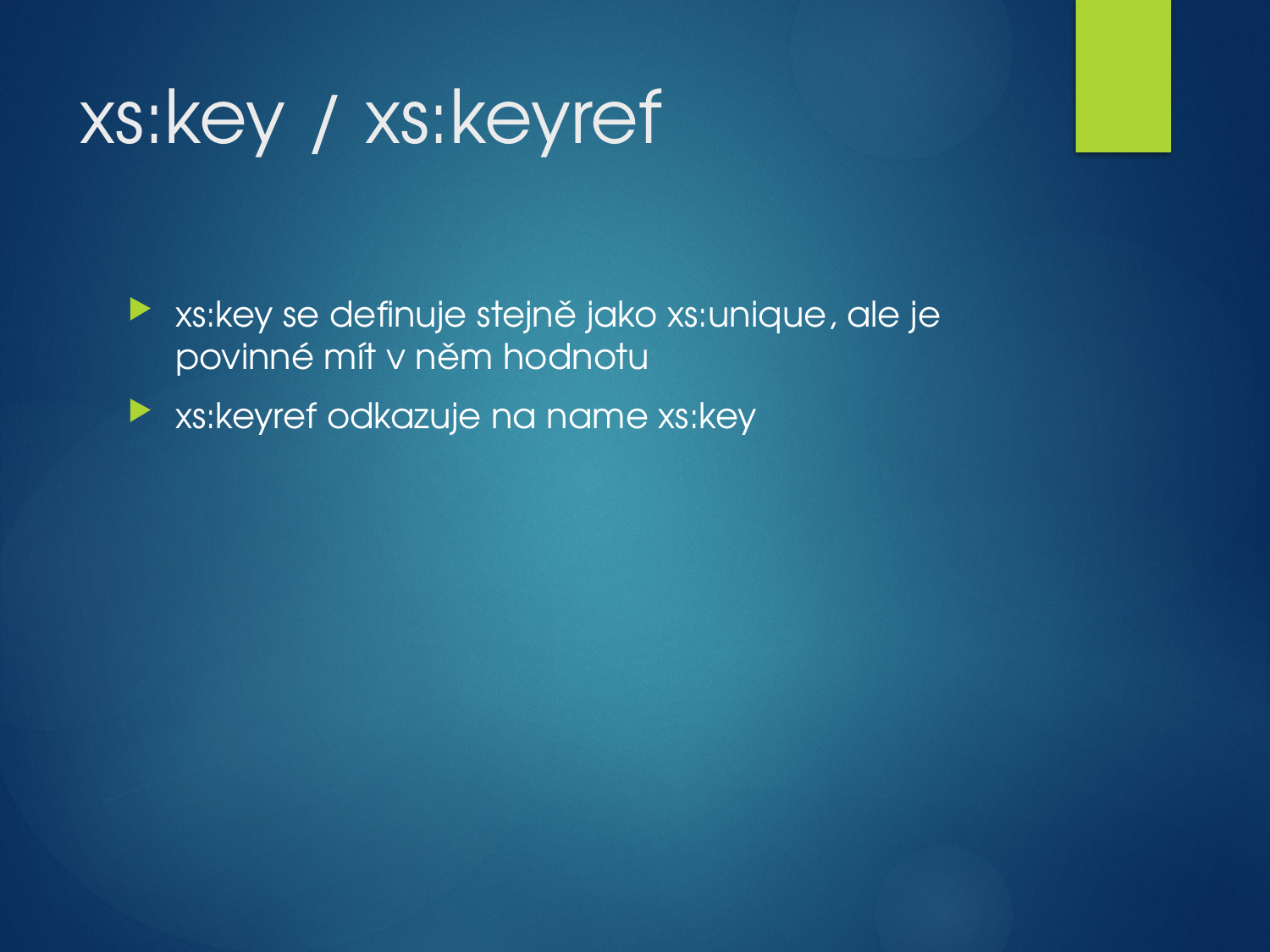

# xs:key / xs:keyref
xs:key se definuje stejně jako xs:unique, ale je povinné mít v něm hodnotu
xs:keyref odkazuje na name xs:key